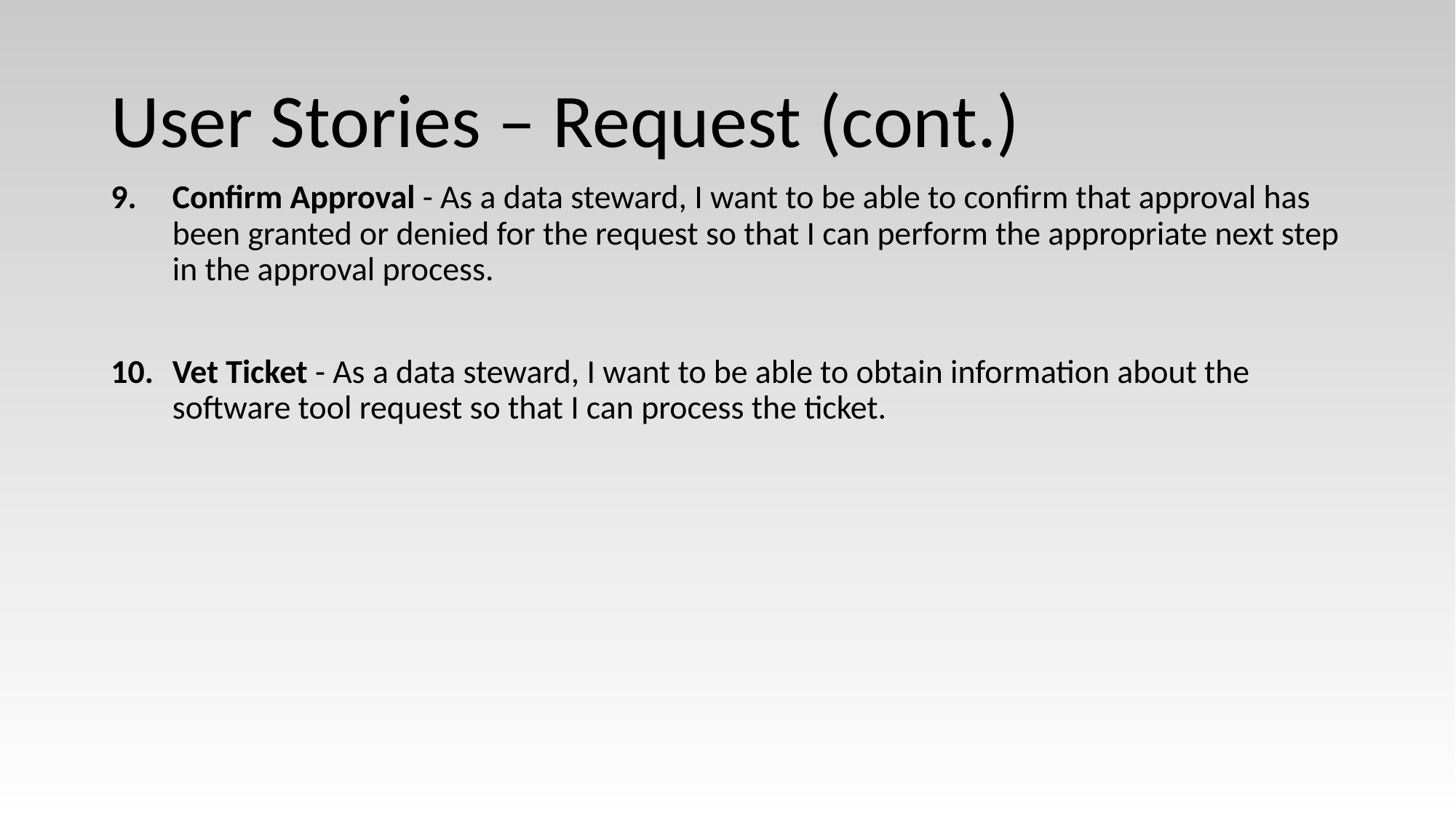

# User Stories – Request (cont.)
Confirm Approval - As a data steward, I want to be able to confirm that approval has been granted or denied for the request so that I can perform the appropriate next step in the approval process.

Vet Ticket - As a data steward, I want to be able to obtain information about the software tool request so that I can process the ticket.